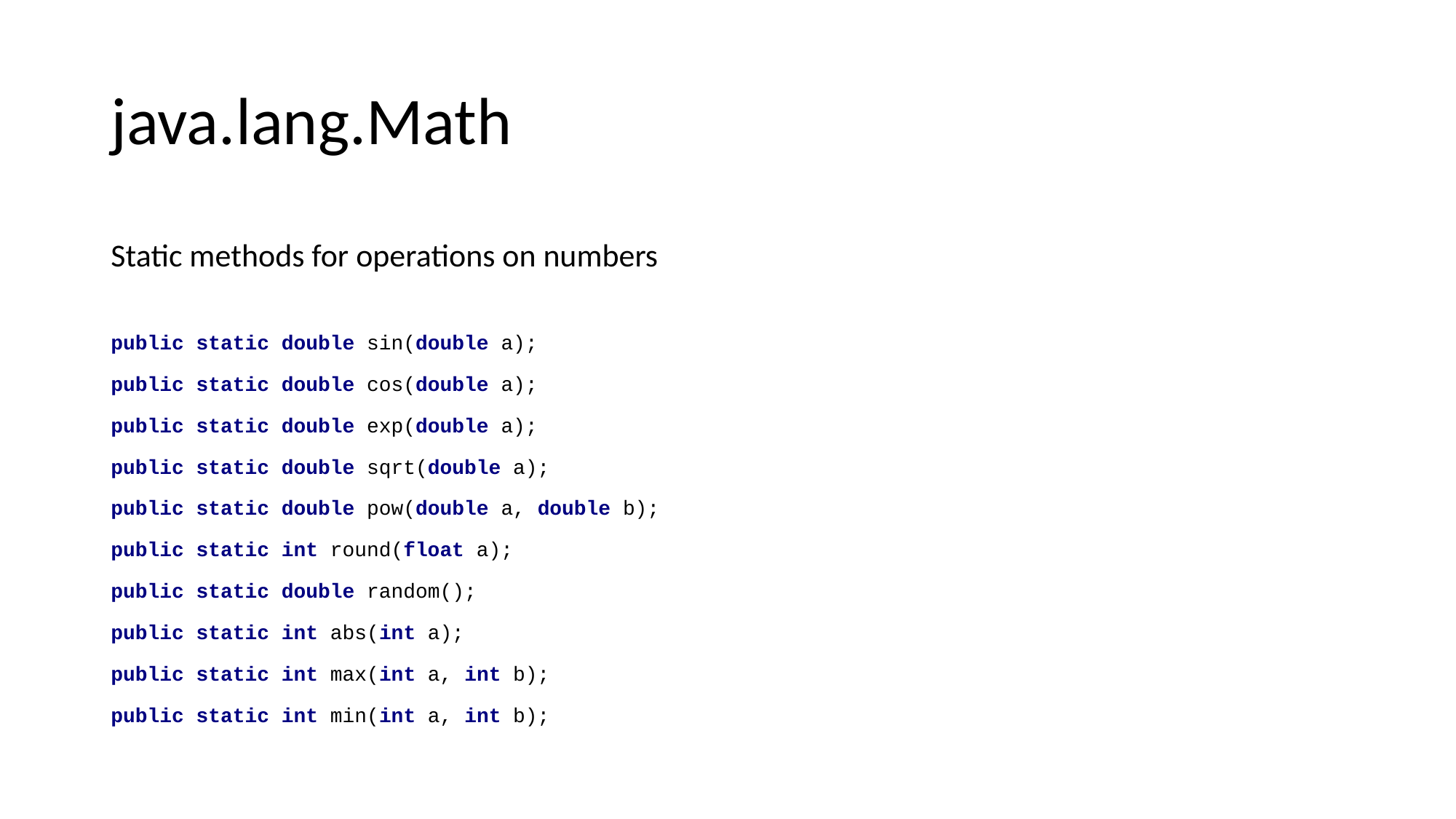

# java.lang.Math
Static methods for operations on numbers

public static double sin(double a);
public static double cos(double a);
public static double exp(double a);
public static double sqrt(double a);
public static double pow(double a, double b);
public static int round(float a);
public static double random();
public static int abs(int a);
public static int max(int a, int b);
public static int min(int a, int b);